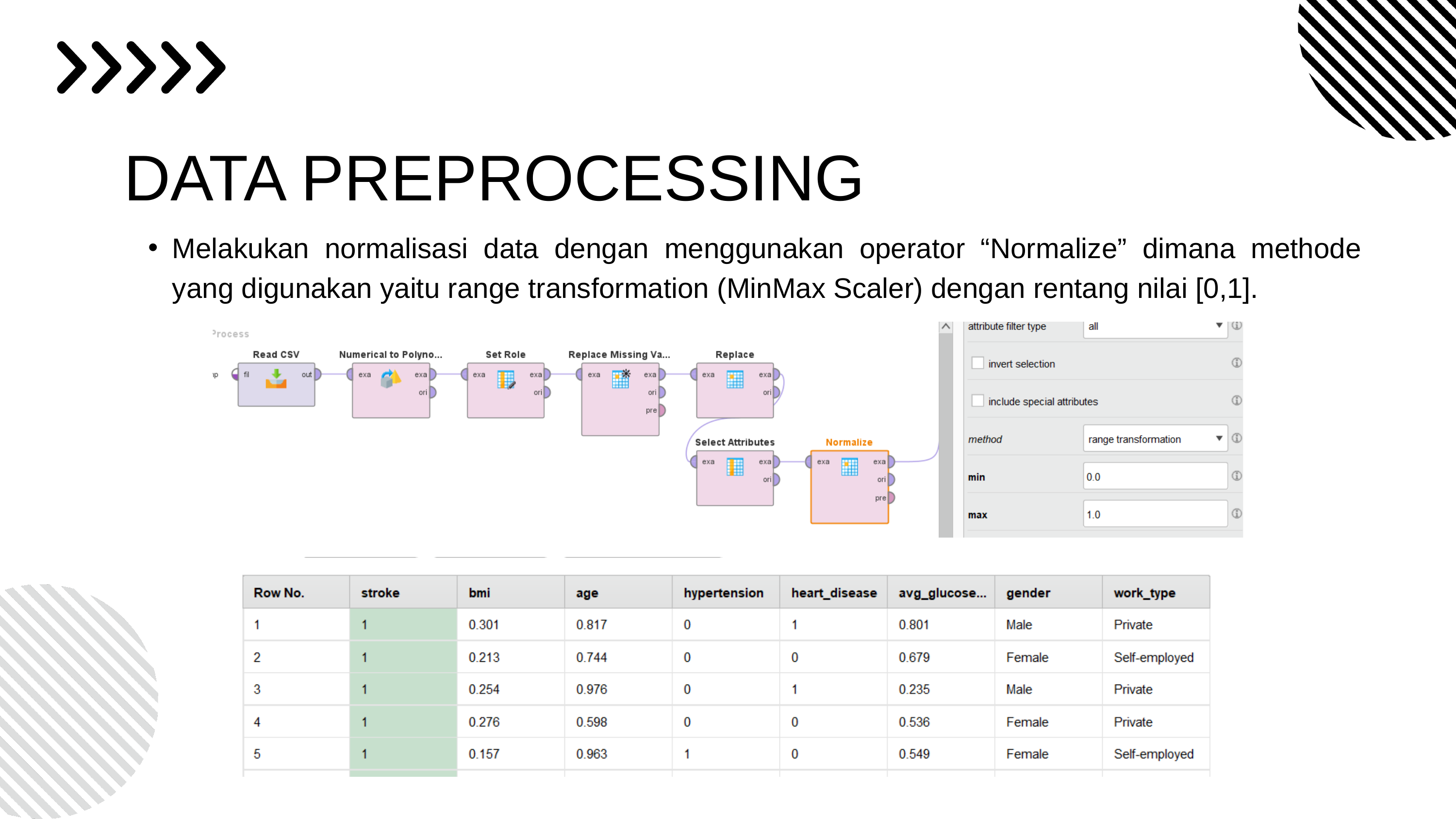

DATA PREPROCESSING
Melakukan normalisasi data dengan menggunakan operator “Normalize” dimana methode yang digunakan yaitu range transformation (MinMax Scaler) dengan rentang nilai [0,1].